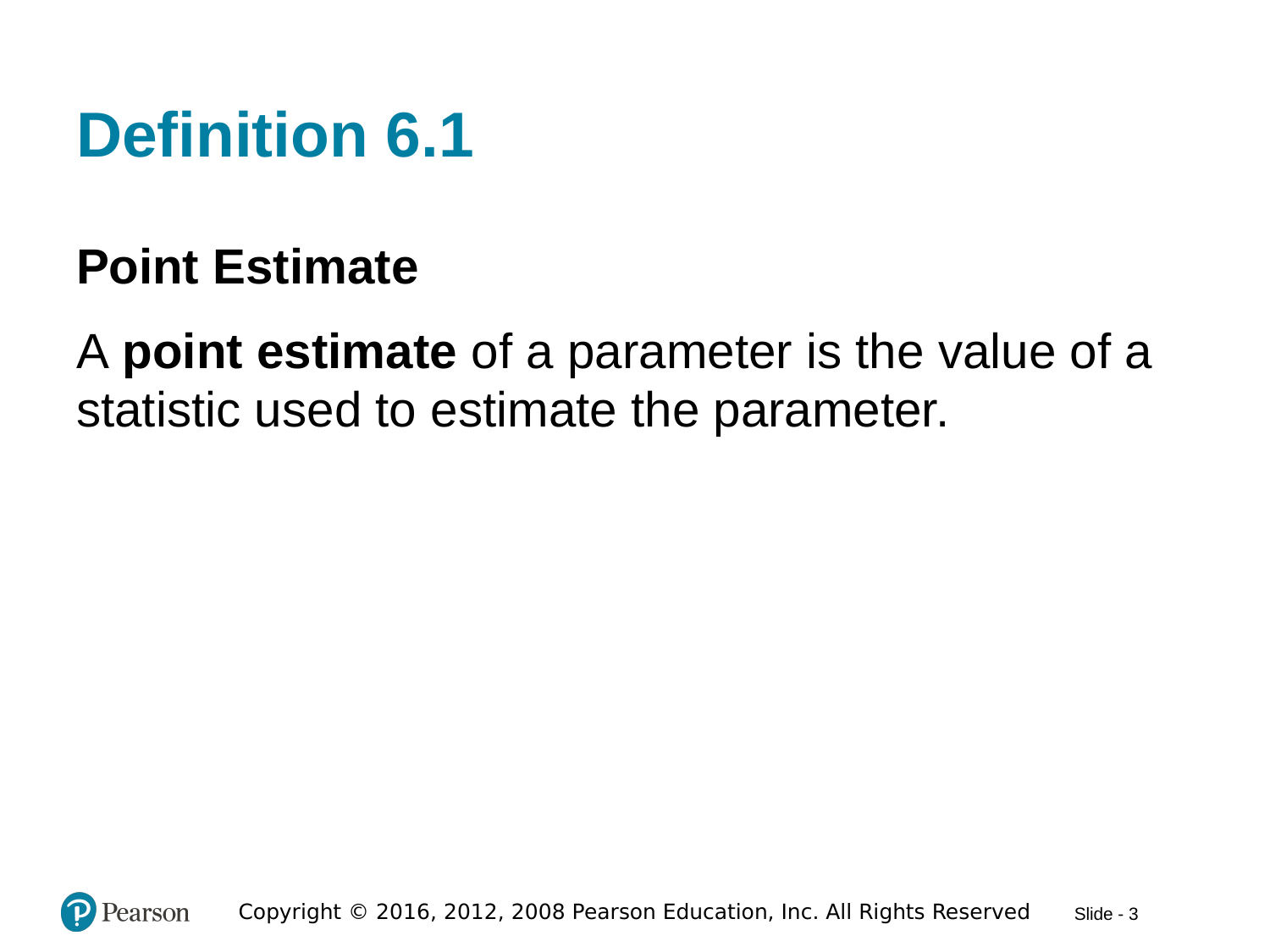

# Definition 6.1
Point Estimate
A point estimate of a parameter is the value of a statistic used to estimate the parameter.